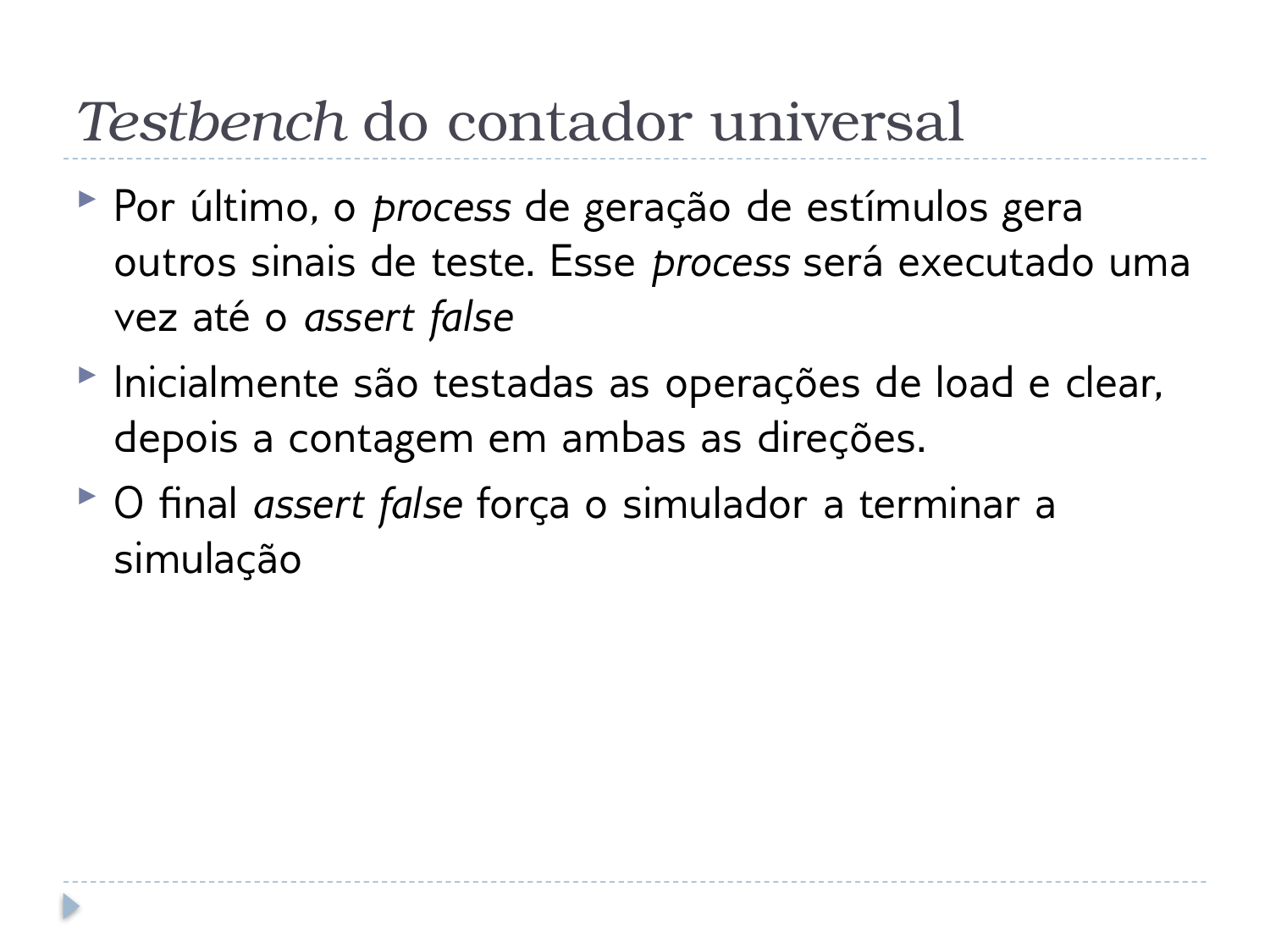

# Testbench do contador universal
Por último, o process de geração de estímulos gera outros sinais de teste. Esse process será executado uma vez até o assert false
Inicialmente são testadas as operações de load e clear, depois a contagem em ambas as direções.
O final assert false força o simulador a terminar a simulação